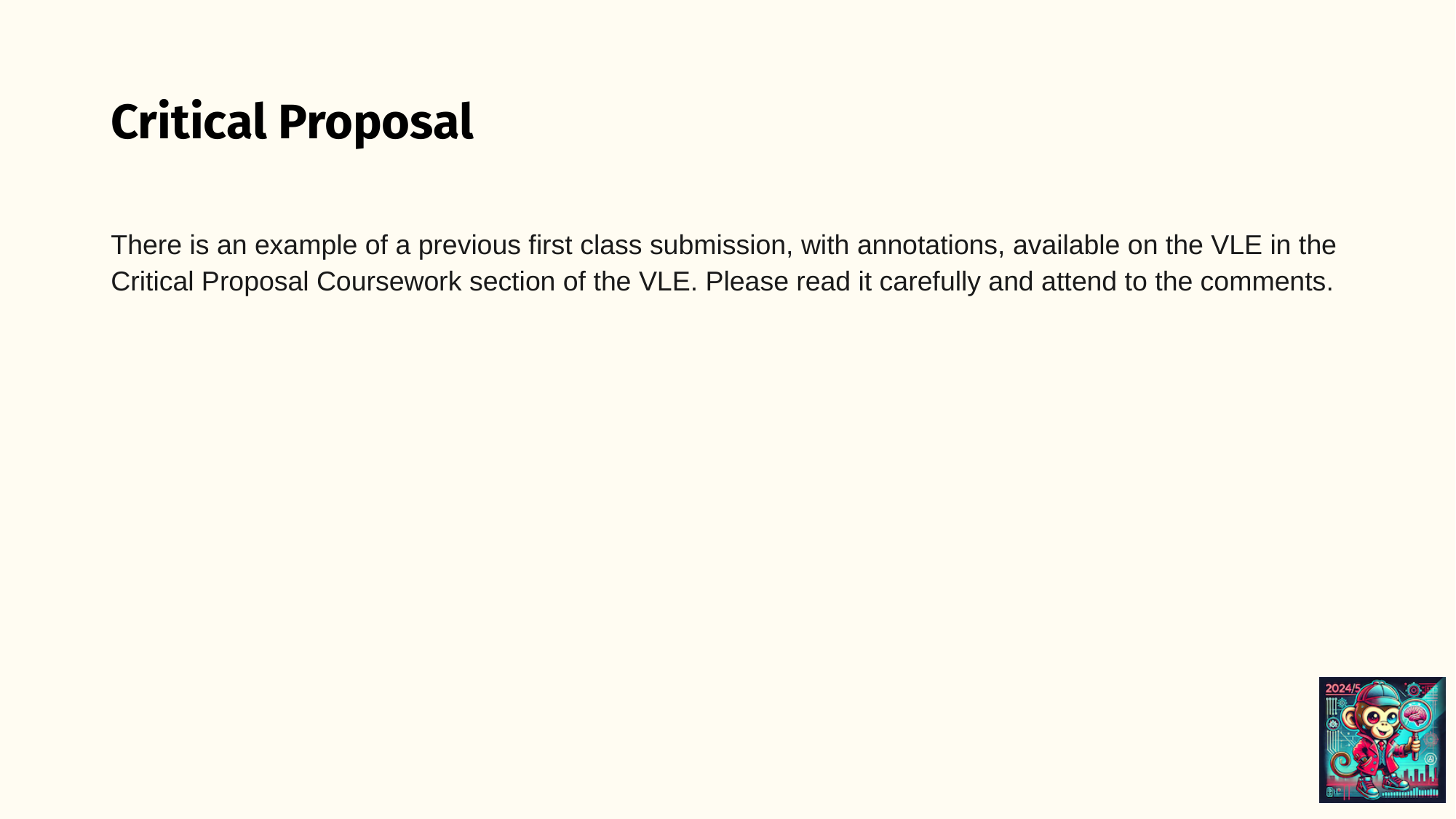

# Critical Proposal
There is an example of a previous first class submission, with annotations, available on the VLE in the Critical Proposal Coursework section of the VLE. Please read it carefully and attend to the comments.